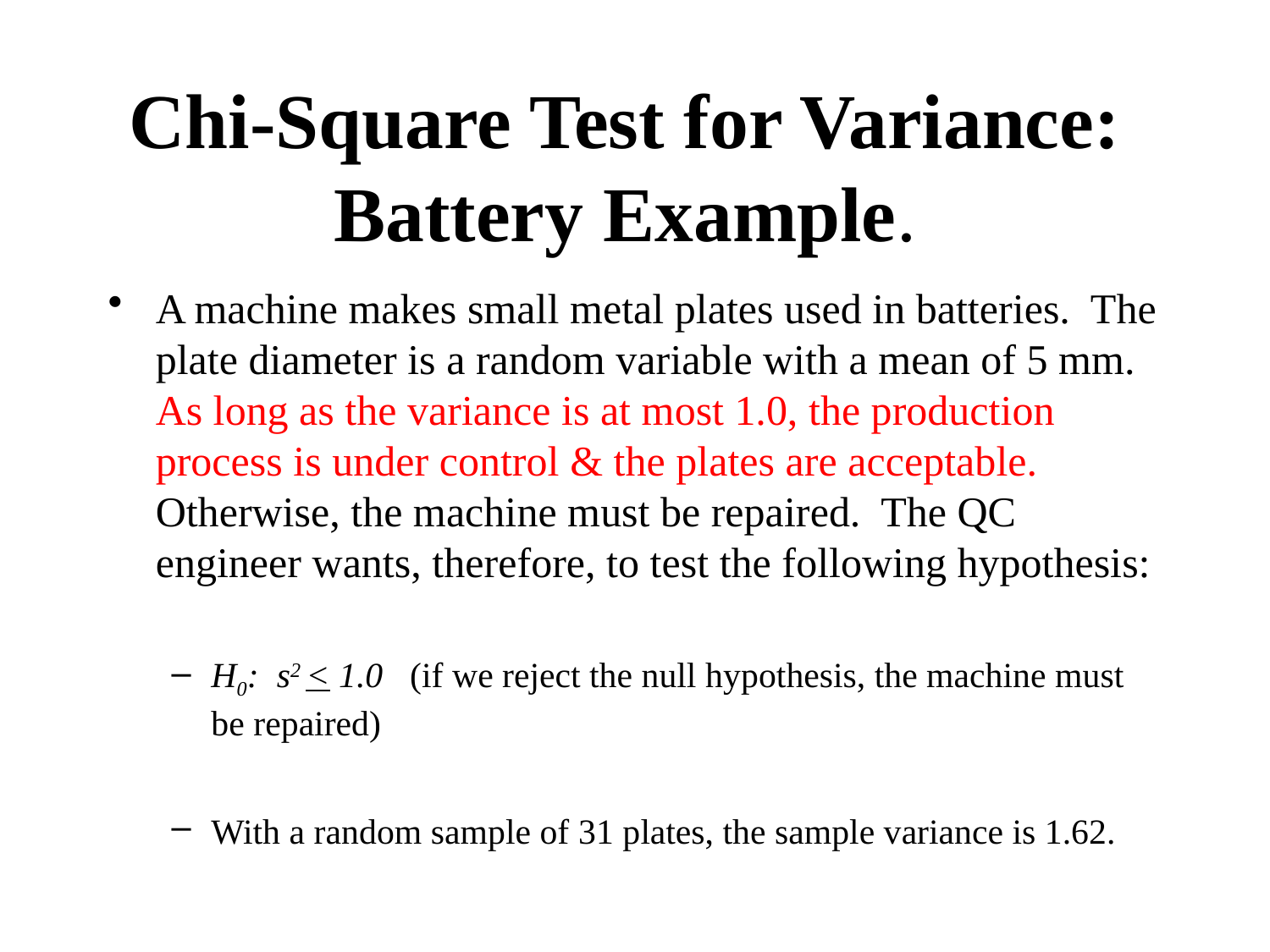

# Chi-Square Test for Variance:  Battery Example.
A machine makes small metal plates used in batteries.  The plate diameter is a random variable with a mean of 5 mm.  As long as the variance is at most 1.0, the production process is under control & the plates are acceptable.  Otherwise, the machine must be repaired.  The QC engineer wants, therefore, to test the following hypothesis:

H0:  s2 < 1.0   (if we reject the null hypothesis, the machine must be repaired)

With a random sample of 31 plates, the sample variance is 1.62.